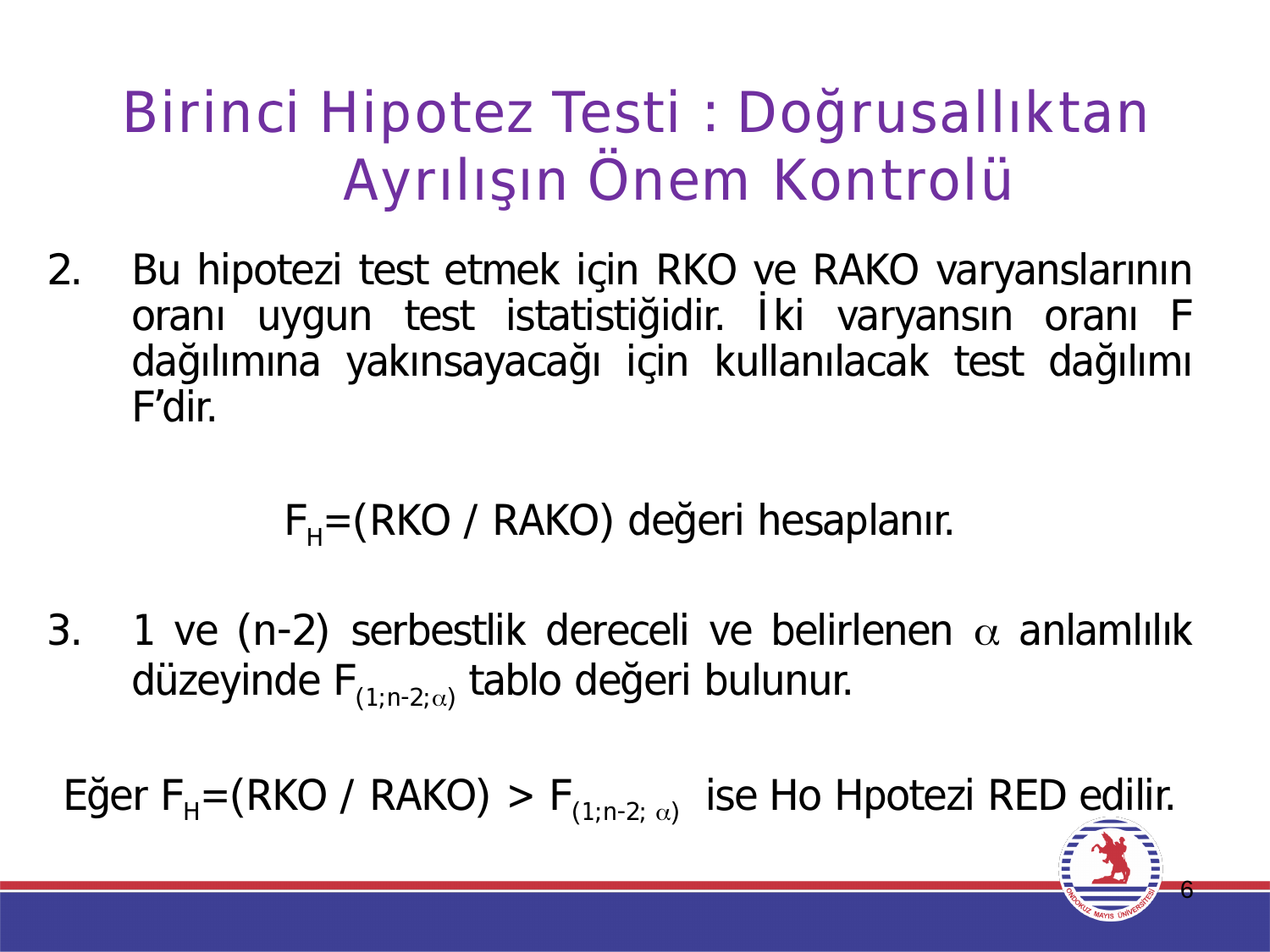

# Birinci Hipotez Testi : Doğrusallıktan Ayrılışın Önem Kontrolü
Bu hipotezi test etmek için RKO ve RAKO varyanslarının oranı uygun test istatistiğidir. İki varyansın oranı F dağılımına yakınsayacağı için kullanılacak test dağılımı F’dir.

FH=(RKO / RAKO) değeri hesaplanır.

1 ve (n-2) serbestlik dereceli ve belirlenen α anlamlılık düzeyinde F(1;n-2;α) tablo değeri bulunur.

Eğer FH=(RKO / RAKO) > F(1;n-2; α)  ise Ho Hpotezi RED edilir.
6